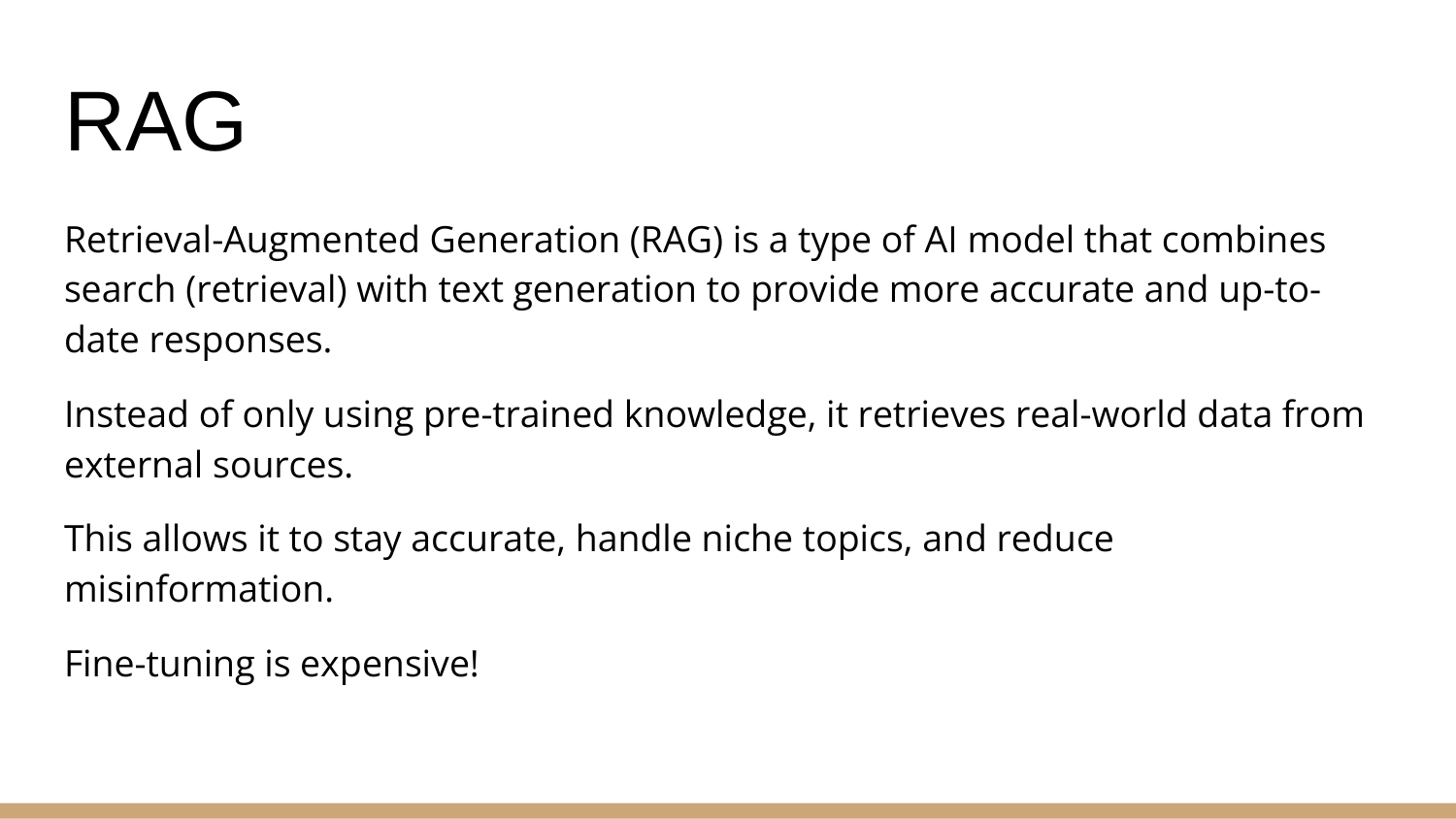

# RAG
Retrieval-Augmented Generation (RAG) is a type of AI model that combines search (retrieval) with text generation to provide more accurate and up-to-date responses.
Instead of only using pre-trained knowledge, it retrieves real-world data from external sources.
This allows it to stay accurate, handle niche topics, and reduce misinformation.
Fine-tuning is expensive!